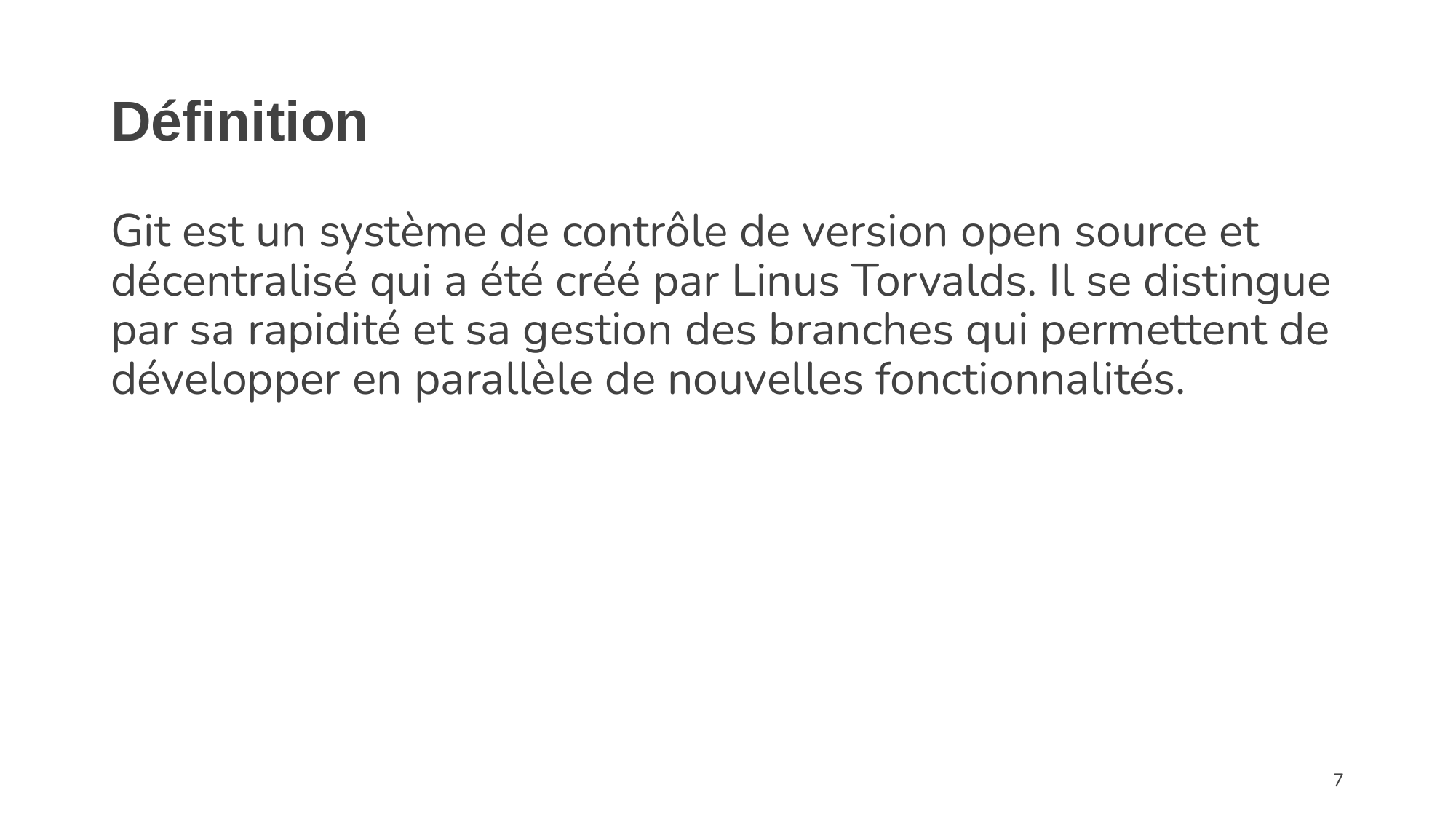

# Définition
Git est un système de contrôle de version open source et décentralisé qui a été créé par Linus Torvalds. Il se distingue par sa rapidité et sa gestion des branches qui permettent de développer en parallèle de nouvelles fonctionnalités.
7